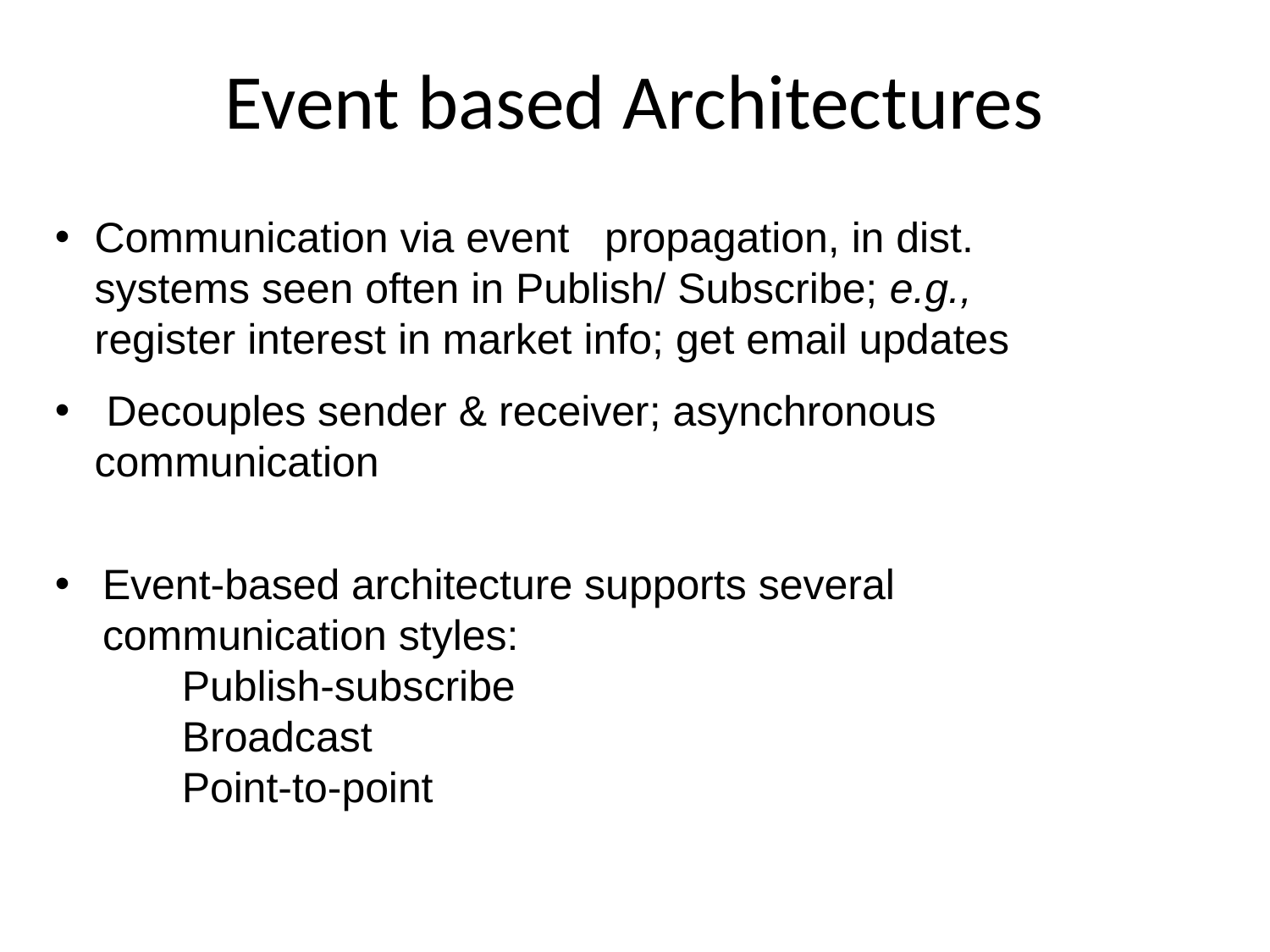

# Event based Architectures
Communication via event   propagation, in dist. systems seen often in Publish/ Subscribe; e.g., register interest in market info; get email updates
 Decouples sender & receiver; asynchronous communication

Event-based architecture supports several communication styles:
	Publish-subscribe
	Broadcast
	Point-to-point